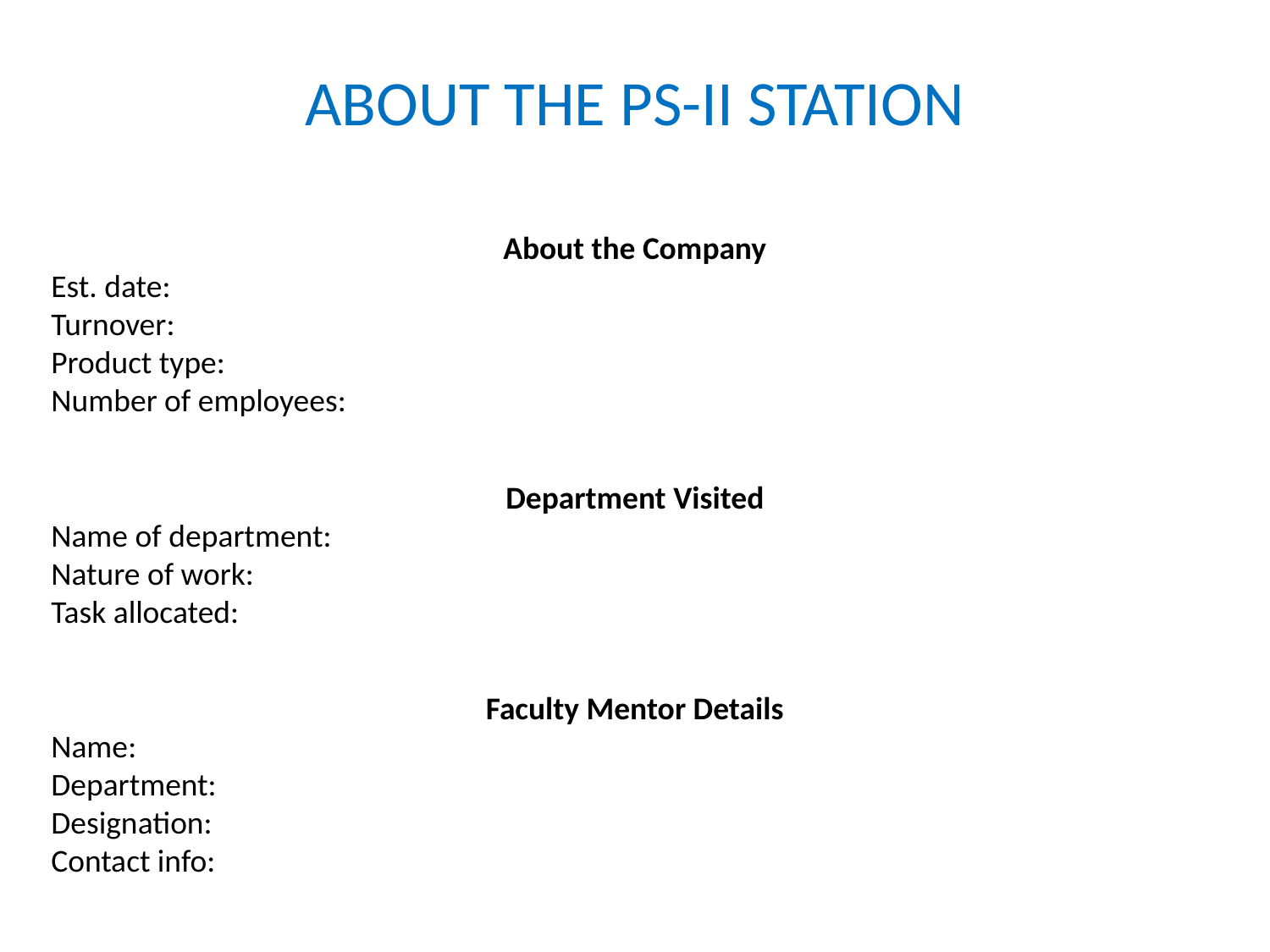

# ABOUT THE PS-II STATION
About the Company
Est. date:
Turnover:
Product type:
Number of employees:
Department Visited
Name of department:
Nature of work:
Task allocated:
Faculty Mentor Details
Name:
Department:
Designation:
Contact info: